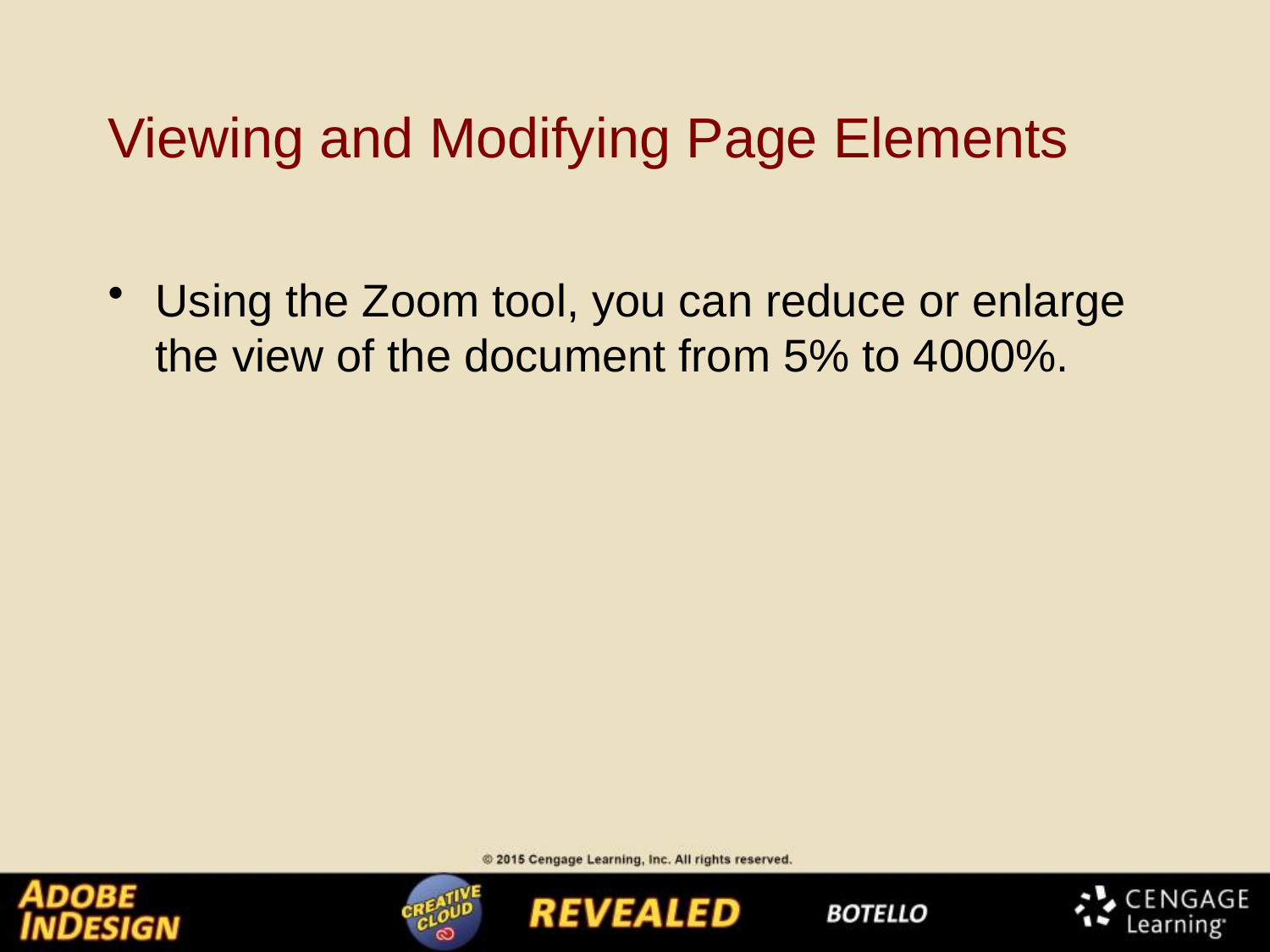

# Viewing and Modifying Page Elements
Using the Zoom tool, you can reduce or enlarge the view of the document from 5% to 4000%.